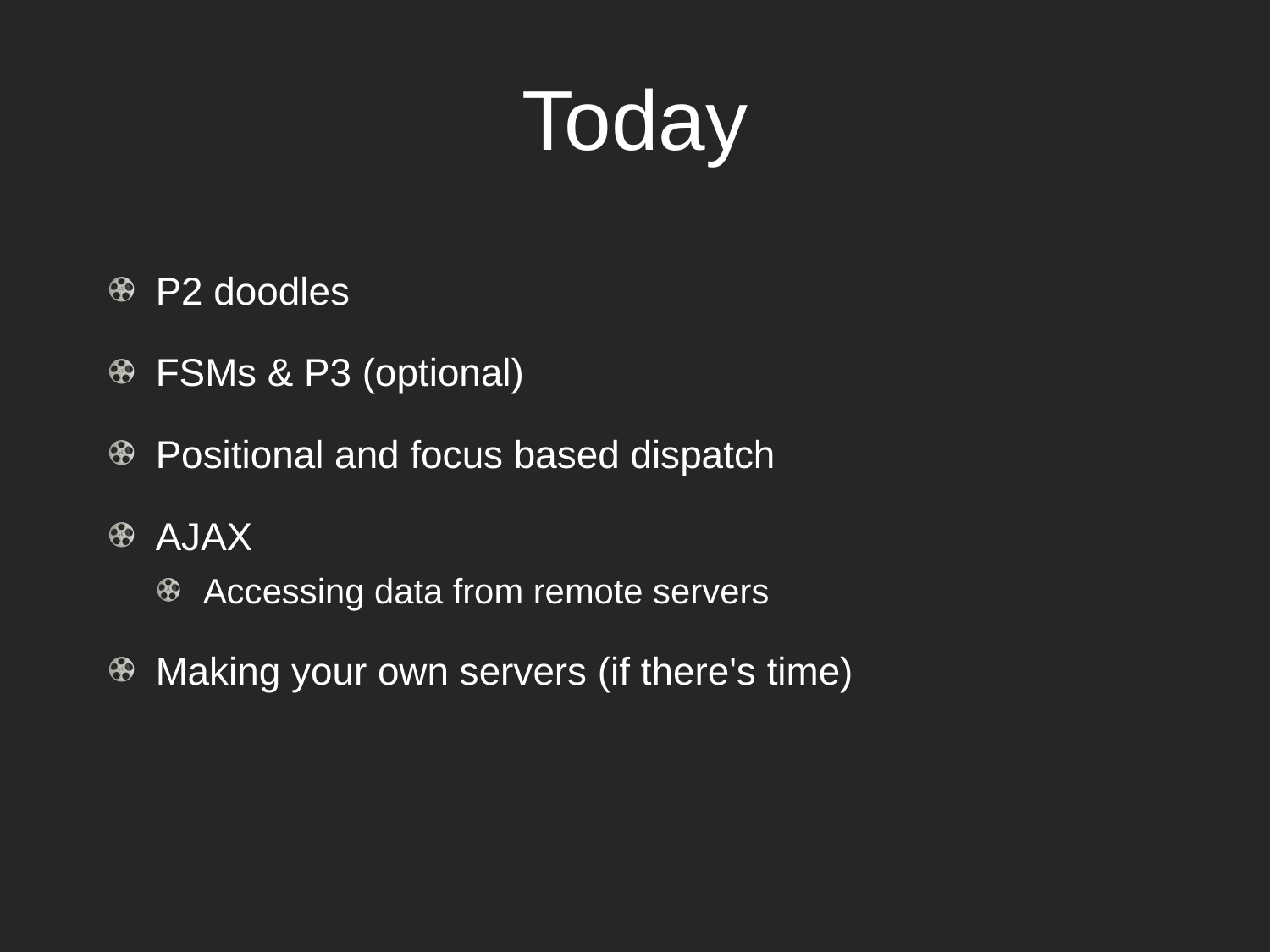

# Today
P2 doodles
FSMs & P3 (optional)
Positional and focus based dispatch
AJAX
Accessing data from remote servers
Making your own servers (if there's time)